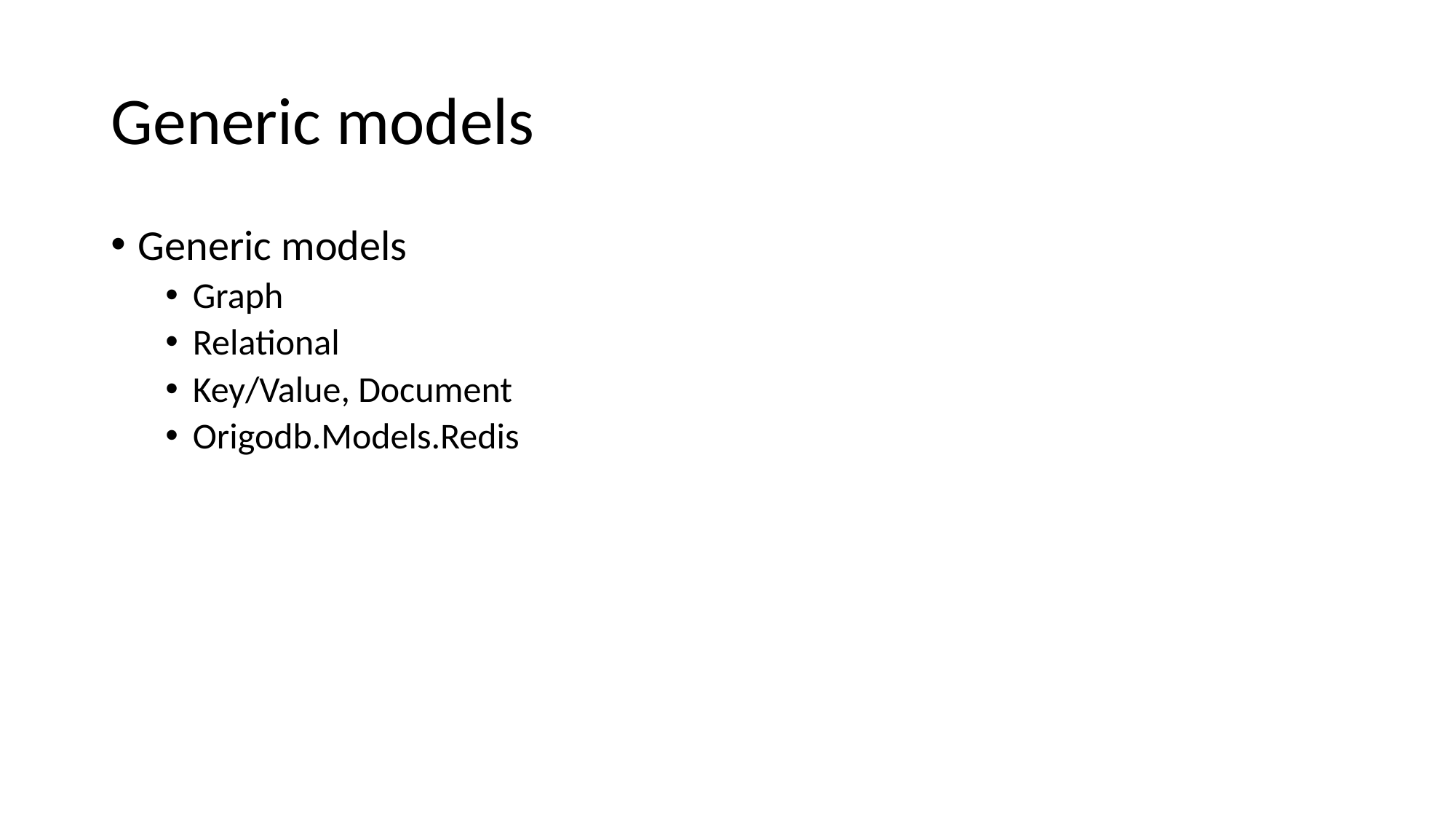

# Generic models
Generic models
Graph
Relational
Key/Value, Document
Origodb.Models.Redis